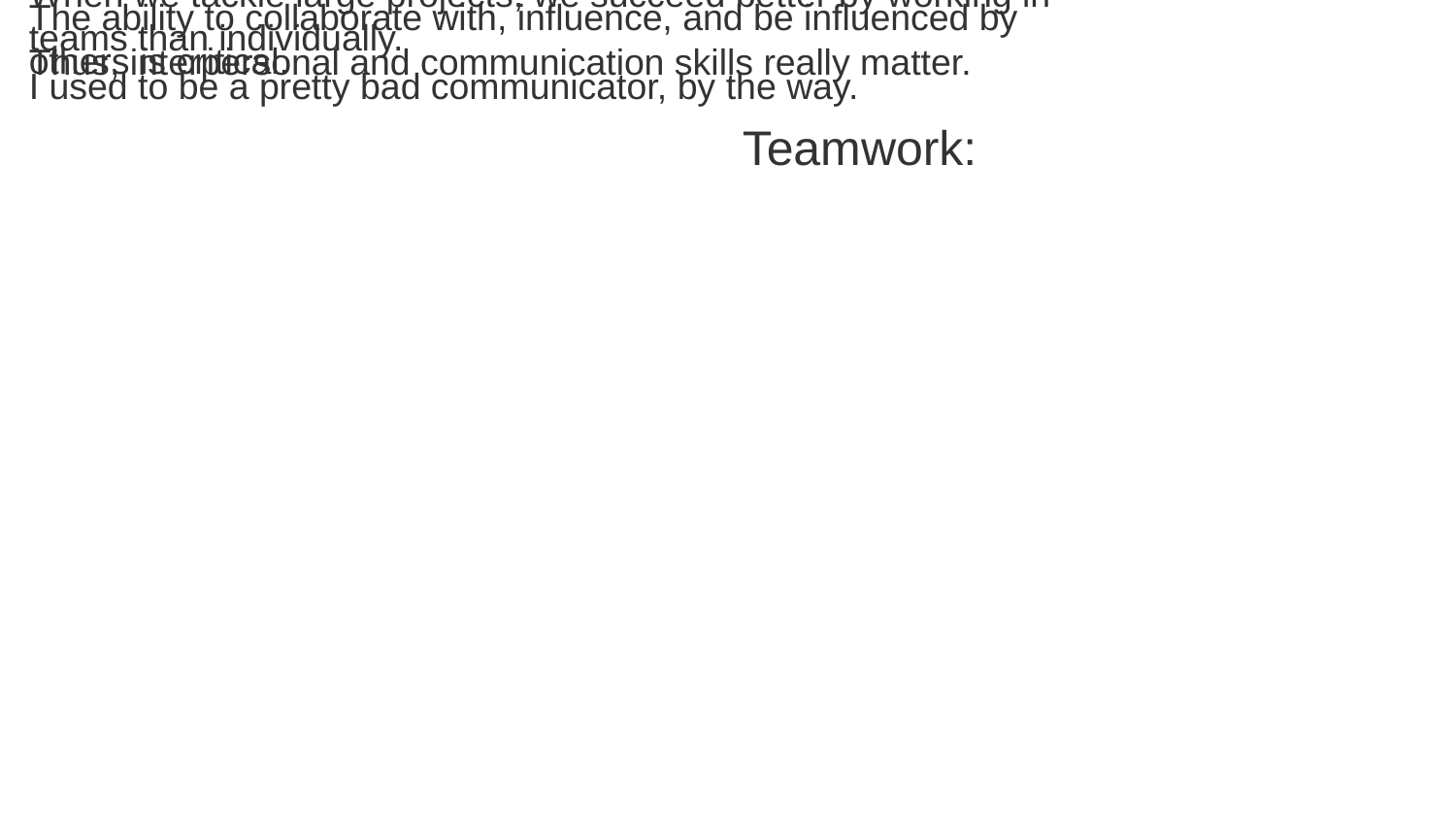

When we tackle large projects, we succeed better by working in teams than individually.
The ability to collaborate with, influence, and be influenced by others is critical.
Thus, interpersonal and communication skills really matter.
I used to be a pretty bad communicator, by the way.
Teamwork: